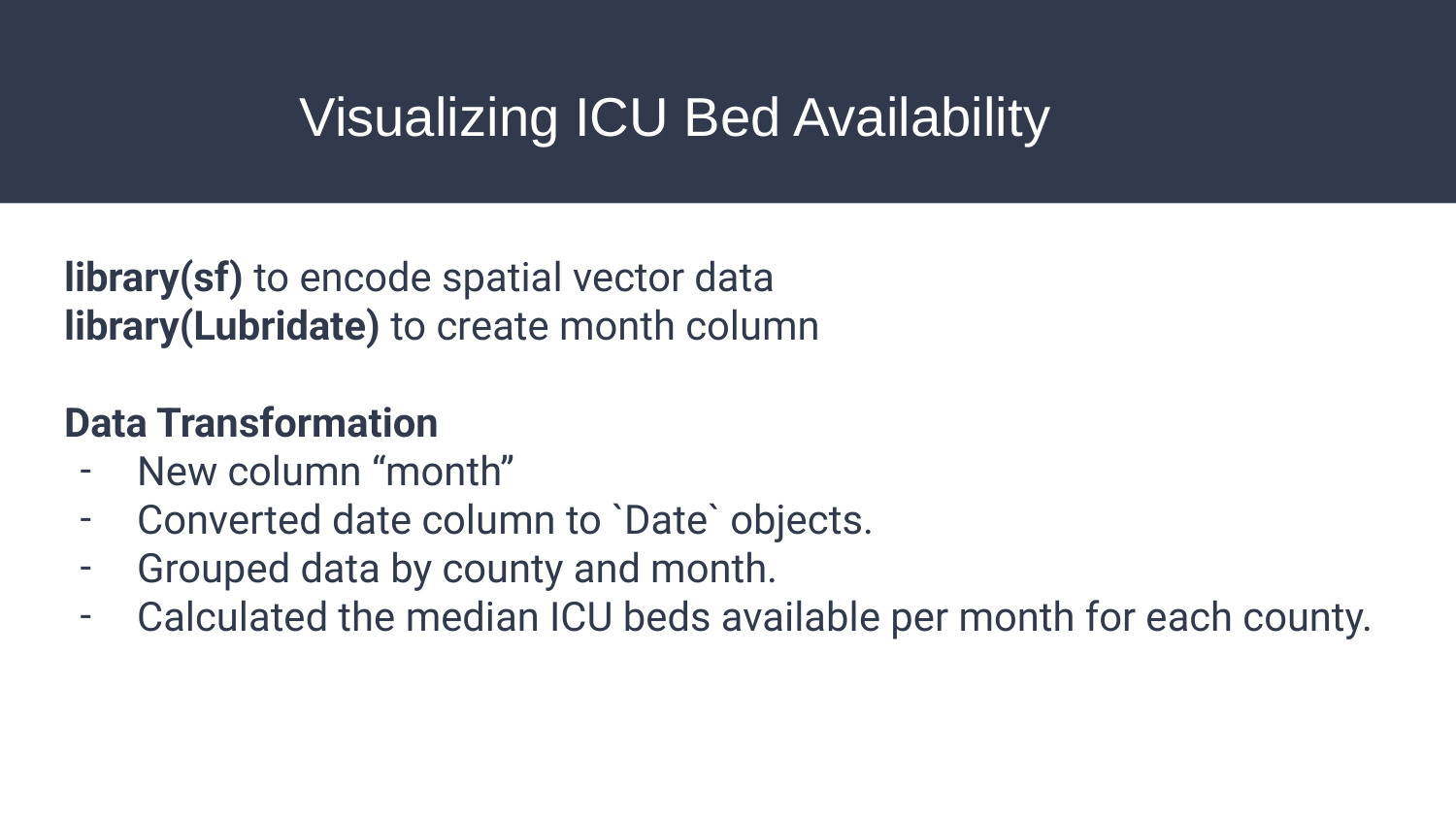

# Visualizing ICU Bed Availability
library(sf) to encode spatial vector data
library(Lubridate) to create month column

Data Transformation
New column “month”
Converted date column to `Date` objects.
Grouped data by county and month.
Calculated the median ICU beds available per month for each county.